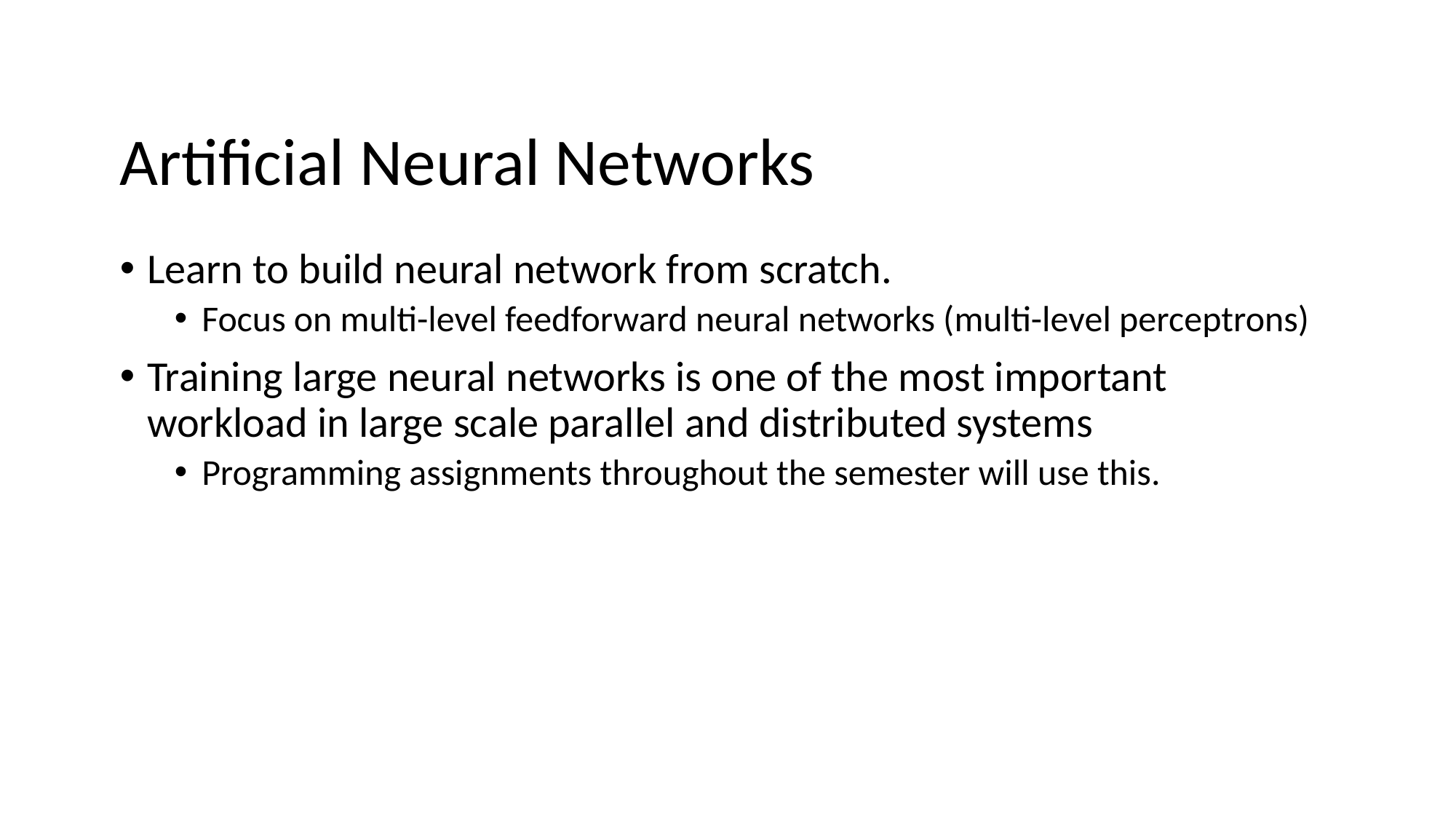

# Artificial Neural Networks
Learn to build neural network from scratch.
Focus on multi-level feedforward neural networks (multi-level perceptrons)
Training large neural networks is one of the most important workload in large scale parallel and distributed systems
Programming assignments throughout the semester will use this.